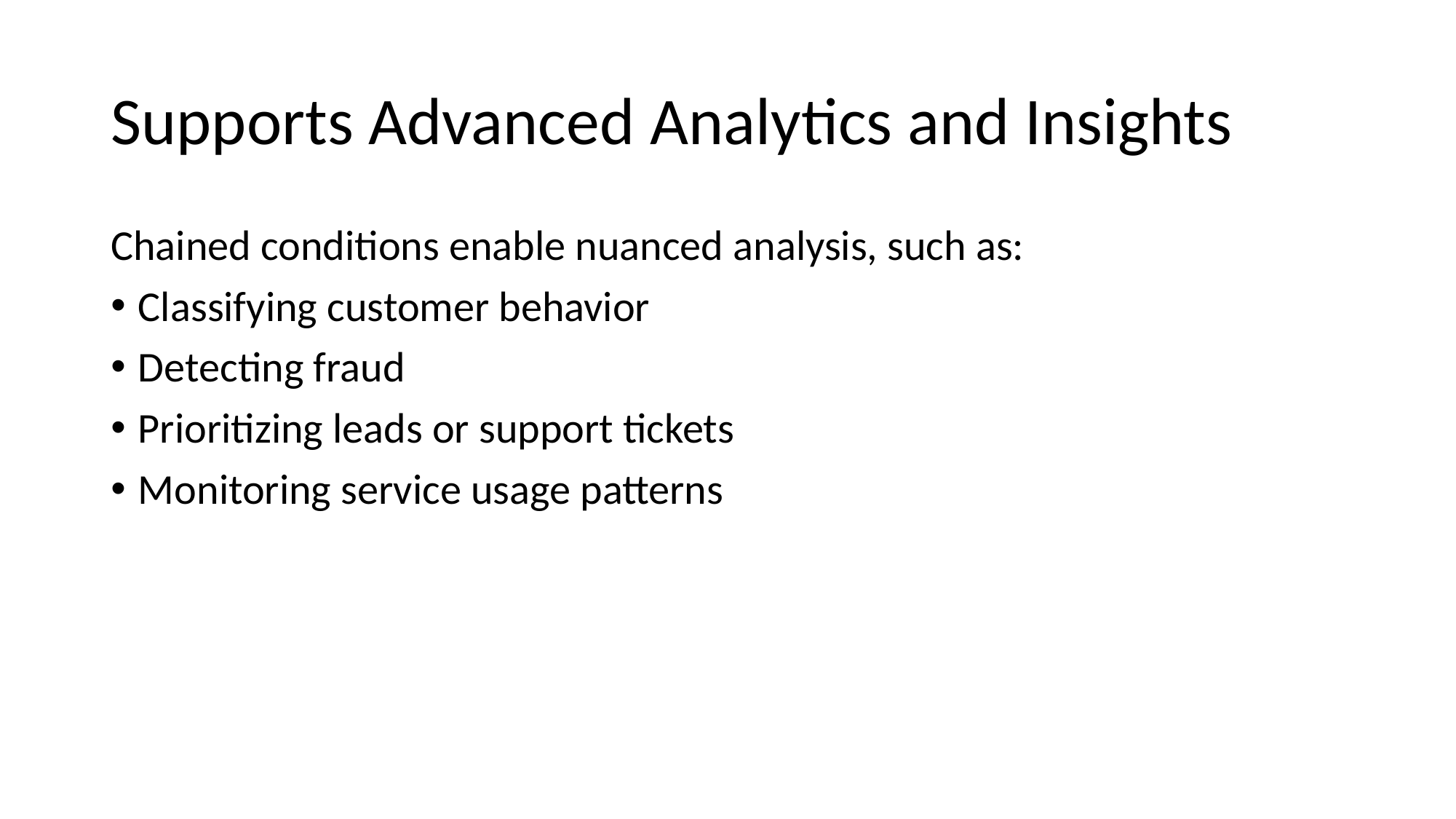

# Supports Advanced Analytics and Insights
Chained conditions enable nuanced analysis, such as:
Classifying customer behavior
Detecting fraud
Prioritizing leads or support tickets
Monitoring service usage patterns